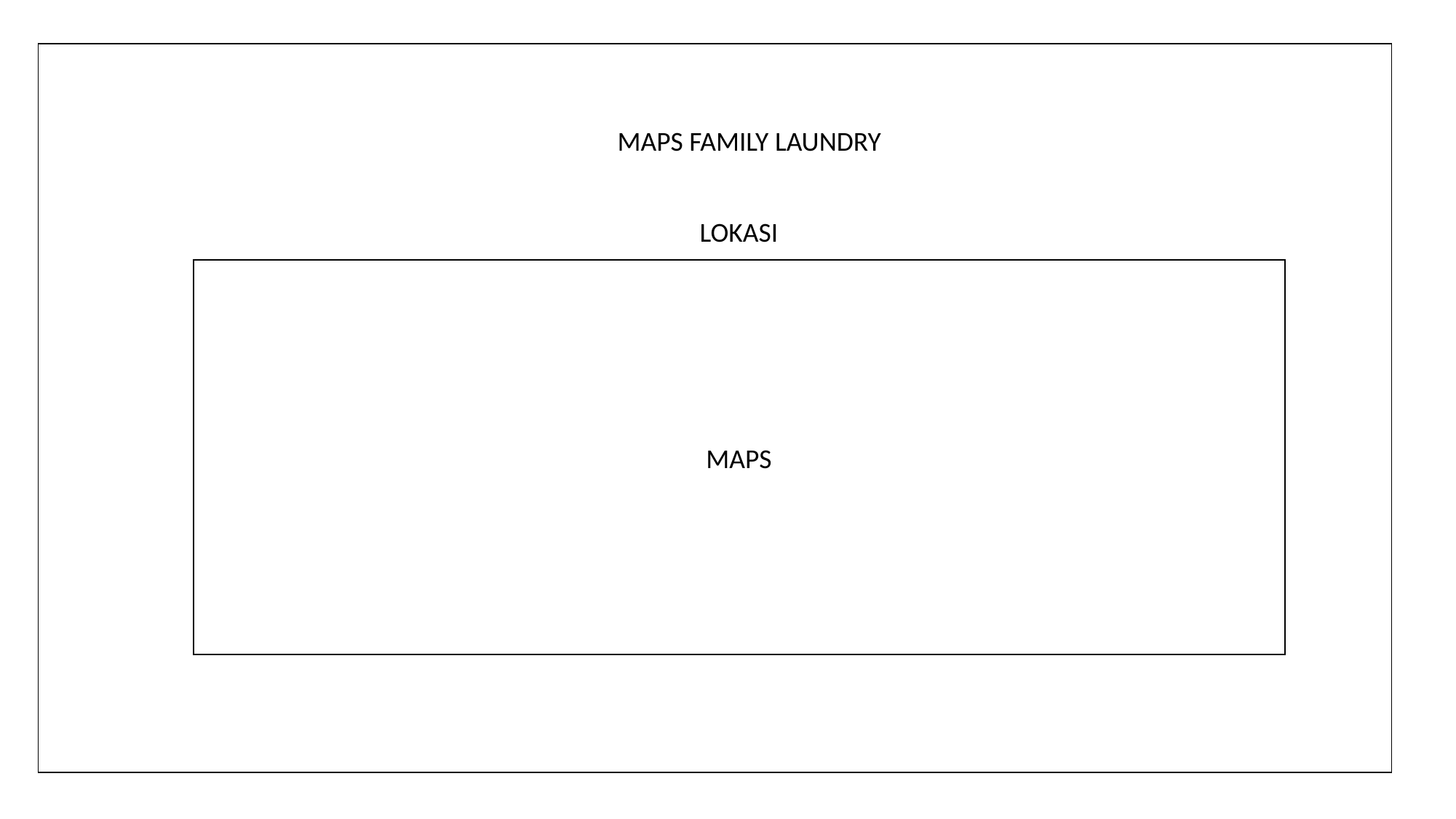

|  |
| --- |
MAPS FAMILY LAUNDRY
LOKASI
MAPS